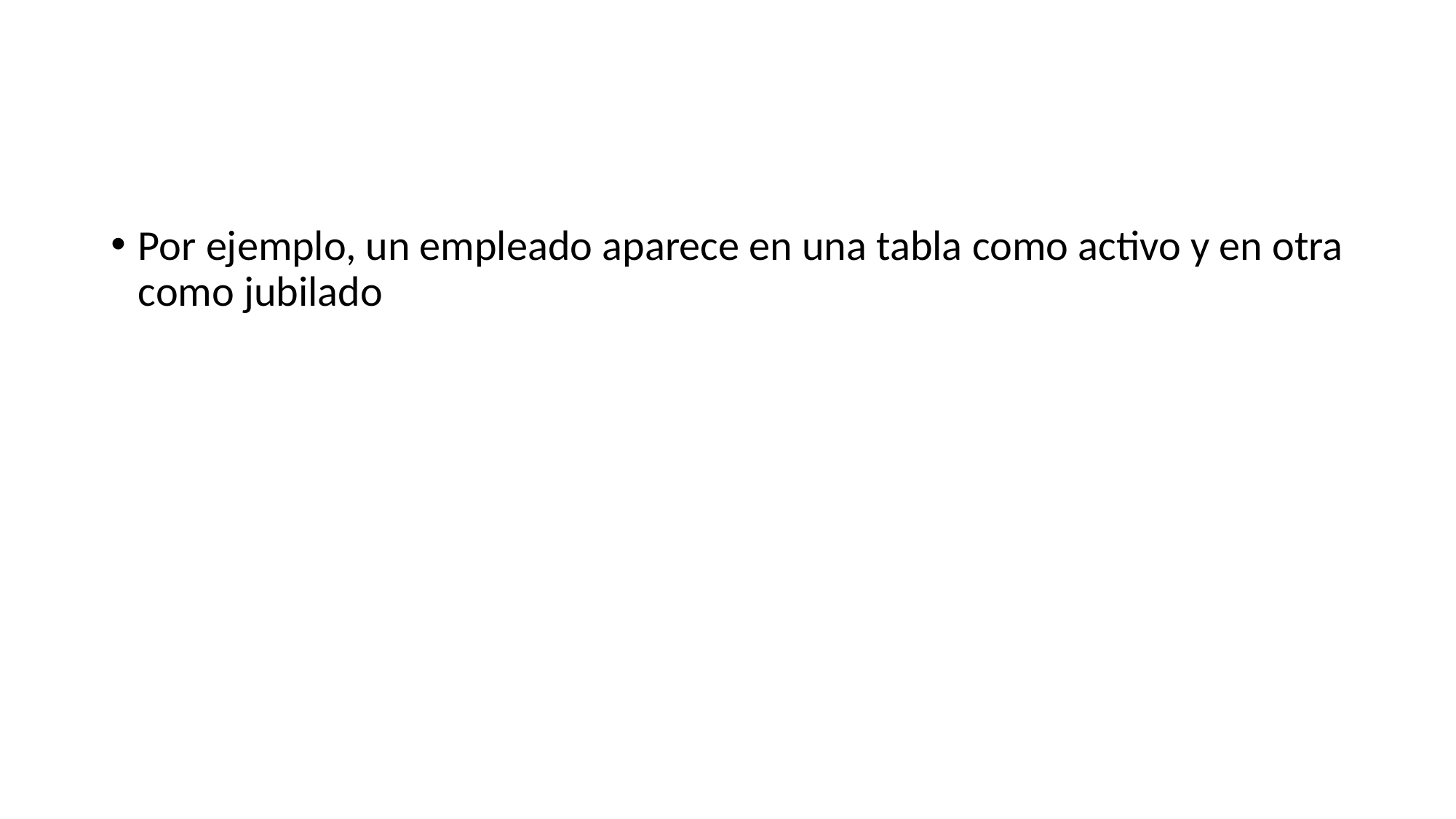

#
Por ejemplo, un empleado aparece en una tabla como activo y en otra como jubilado